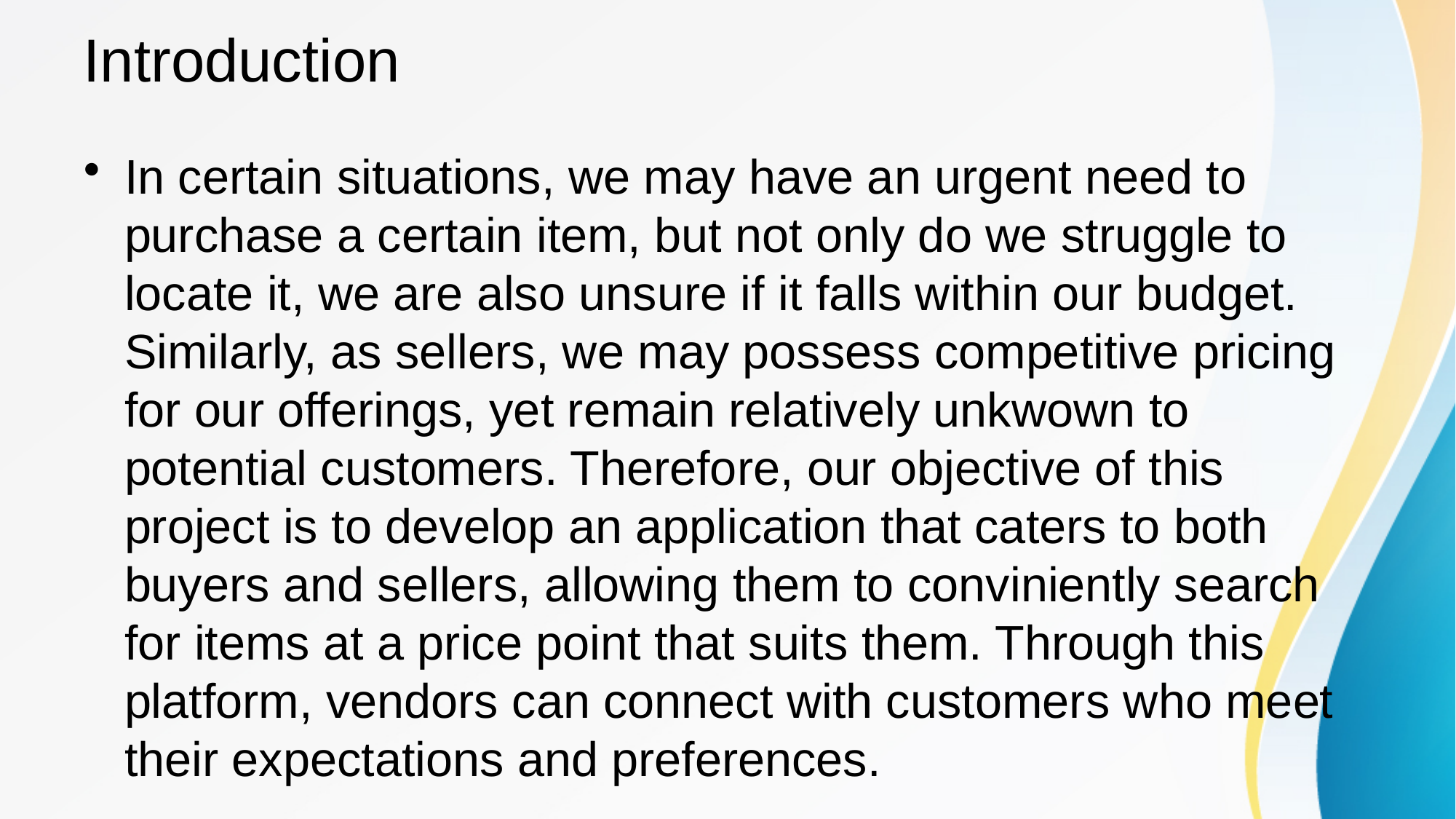

# Introduction
In certain situations, we may have an urgent need to purchase a certain item, but not only do we struggle to locate it, we are also unsure if it falls within our budget. Similarly, as sellers, we may possess competitive pricing for our offerings, yet remain relatively unkwown to potential customers. Therefore, our objective of this project is to develop an application that caters to both buyers and sellers, allowing them to conviniently search for items at a price point that suits them. Through this platform, vendors can connect with customers who meet their expectations and preferences.